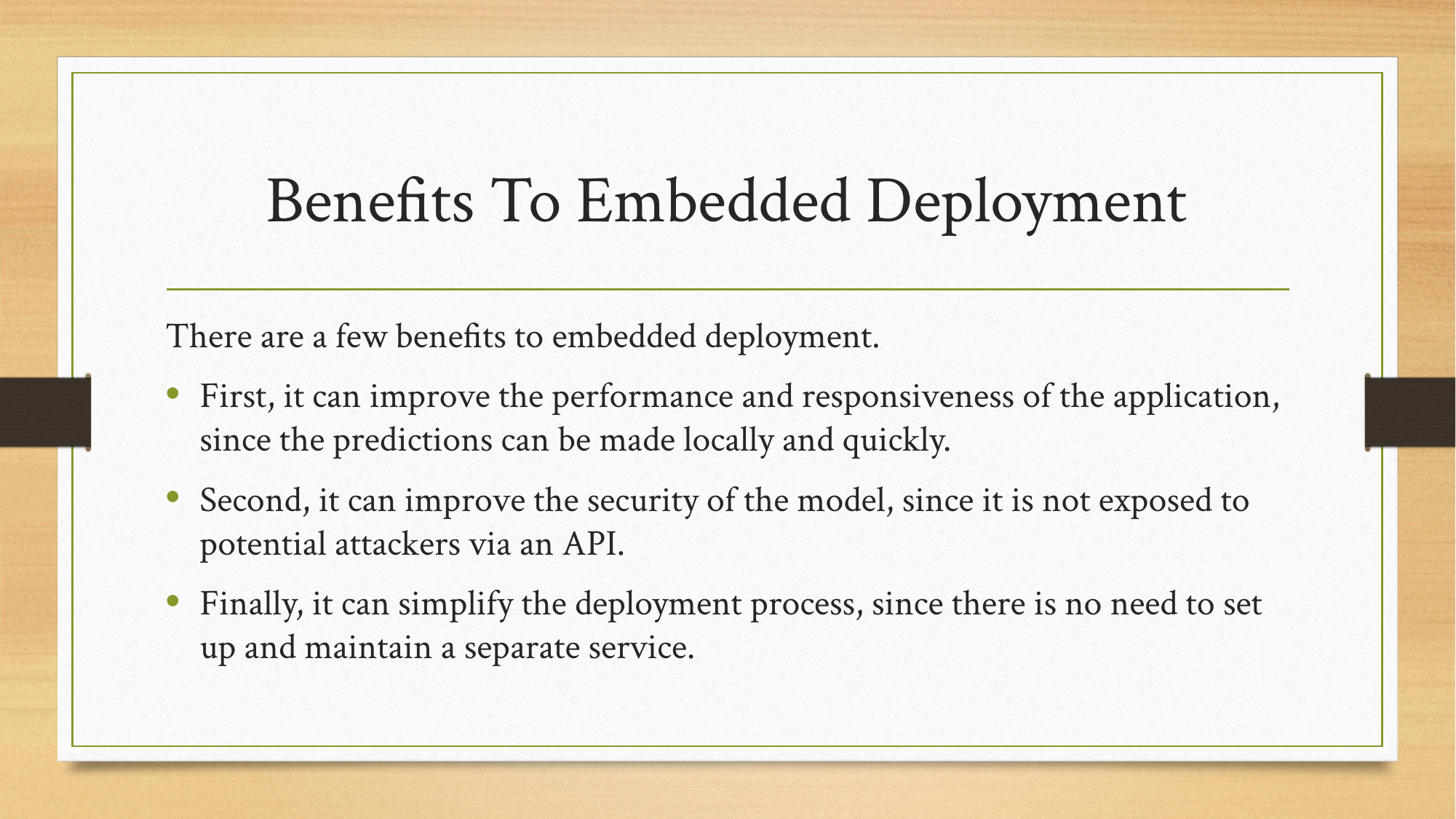

# Benefits To Embedded Deployment
There are a few benefits to embedded deployment.
First, it can improve the performance and responsiveness of the application, since the predictions can be made locally and quickly.
Second, it can improve the security of the model, since it is not exposed to potential attackers via an API.
Finally, it can simplify the deployment process, since there is no need to set up and maintain a separate service.